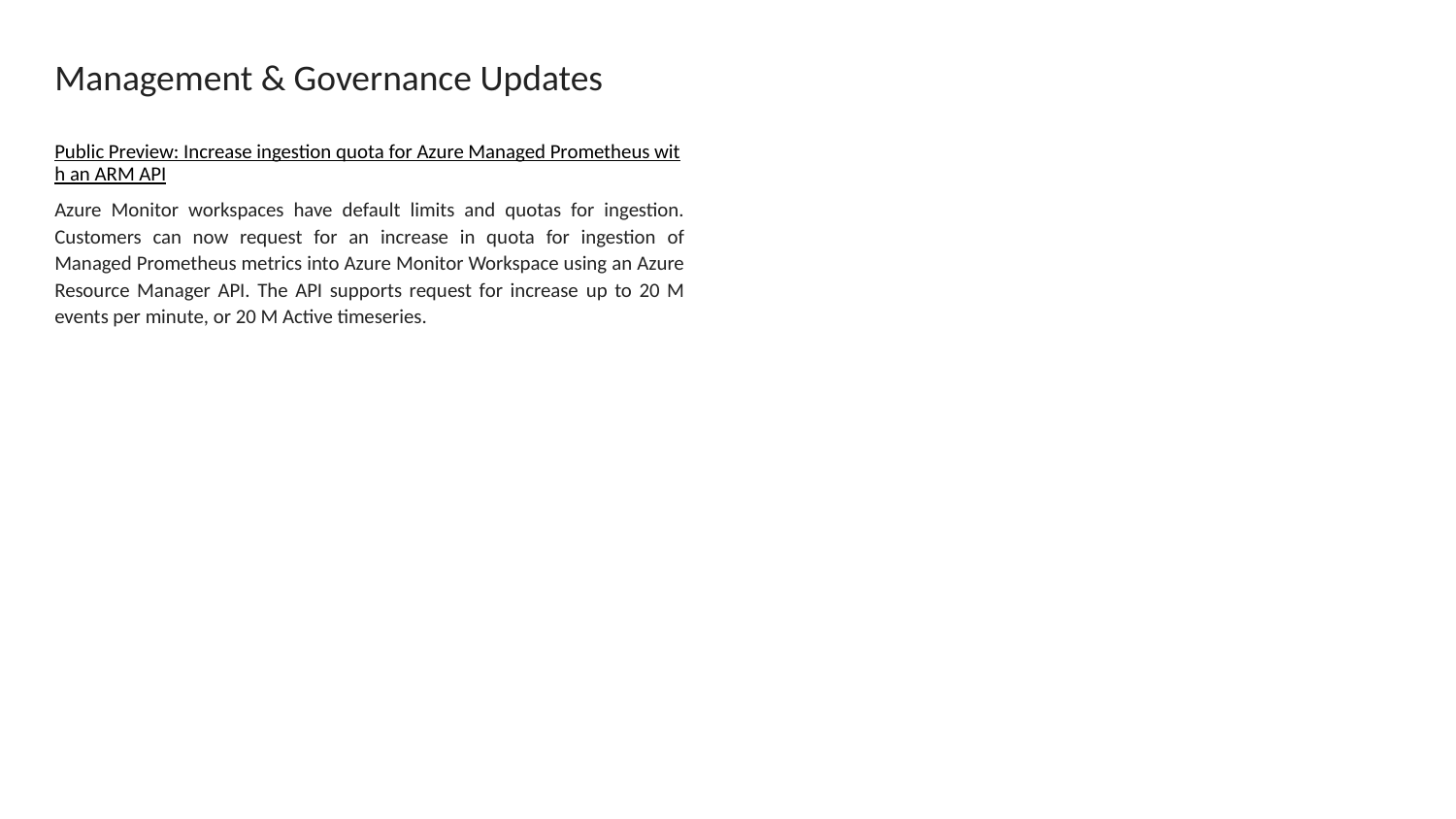

# Management & Governance Updates
Public Preview: Increase ingestion quota for Azure Managed Prometheus with an ARM API
Azure Monitor workspaces have default limits and quotas for ingestion. Customers can now request for an increase in quota for ingestion of Managed Prometheus metrics into Azure Monitor Workspace using an Azure Resource Manager API. The API supports request for increase up to 20 M events per minute, or 20 M Active timeseries.